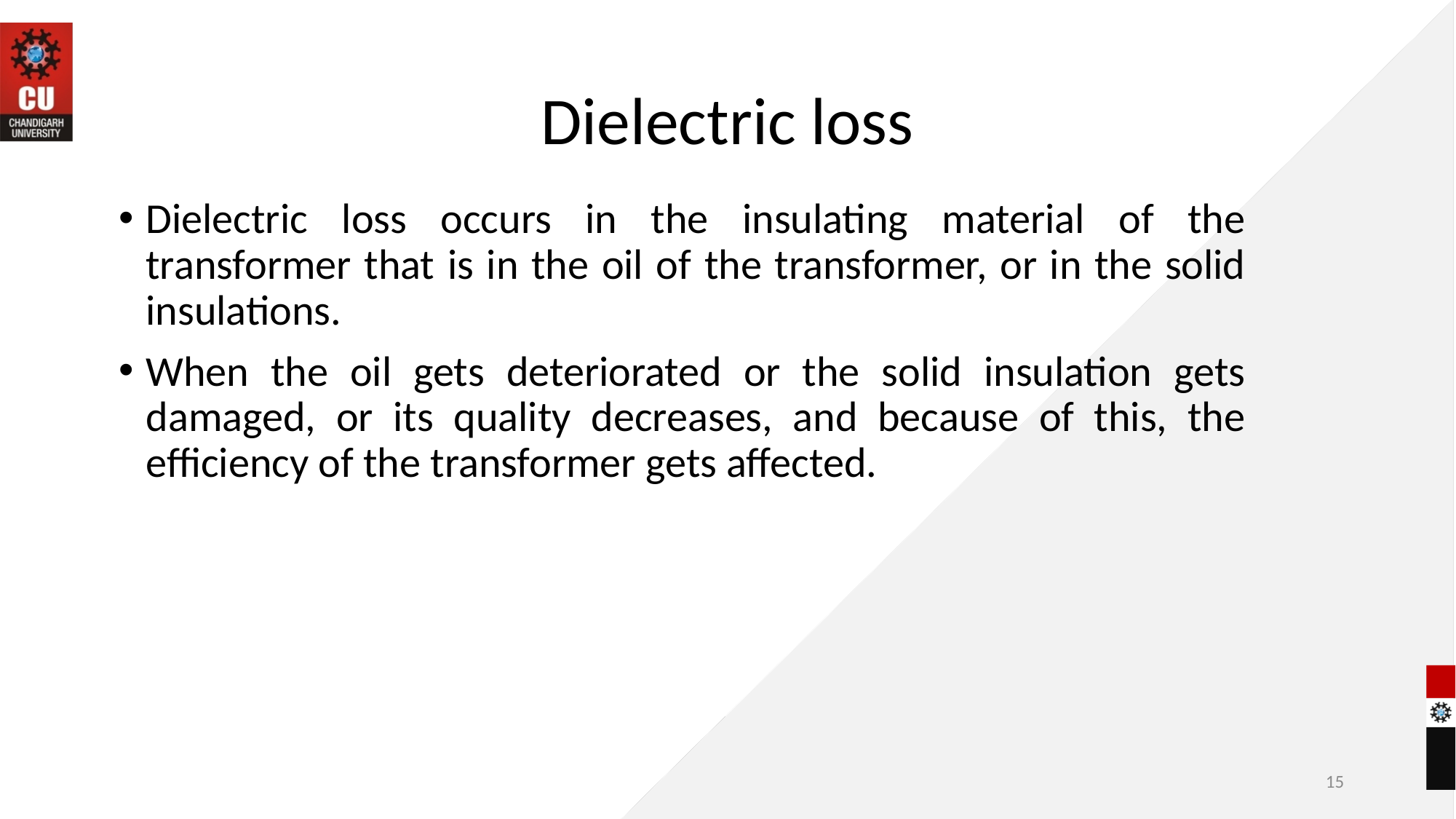

# Dielectric loss
Dielectric loss occurs in the insulating material of the transformer that is in the oil of the transformer, or in the solid insulations.
When the oil gets deteriorated or the solid insulation gets damaged, or its quality decreases, and because of this, the efficiency of the transformer gets affected.
15